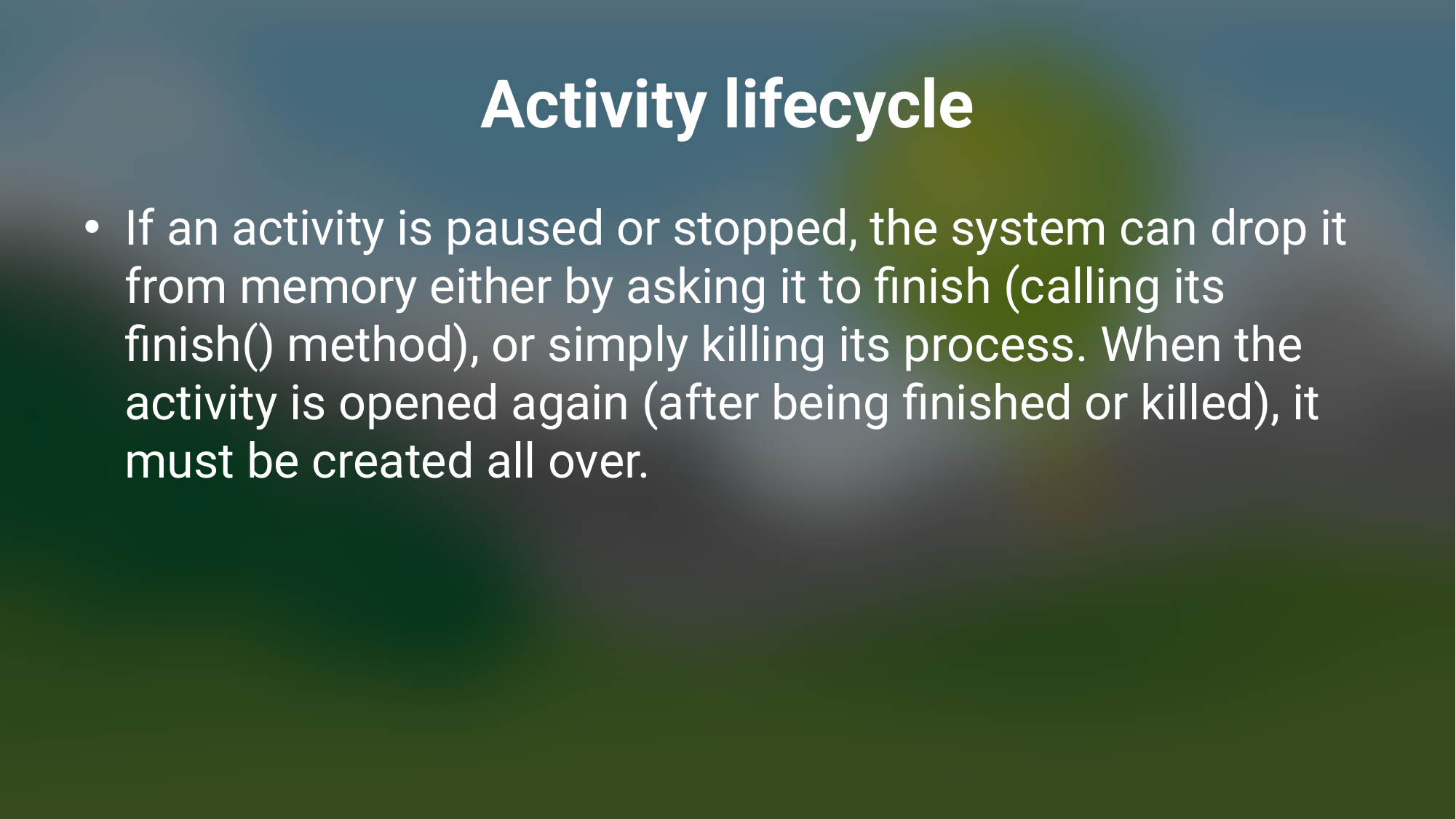

# Activity lifecycle
If an activity is paused or stopped, the system can drop it from memory either by asking it to finish (calling its finish() method), or simply killing its process. When the activity is opened again (after being finished or killed), it must be created all over.